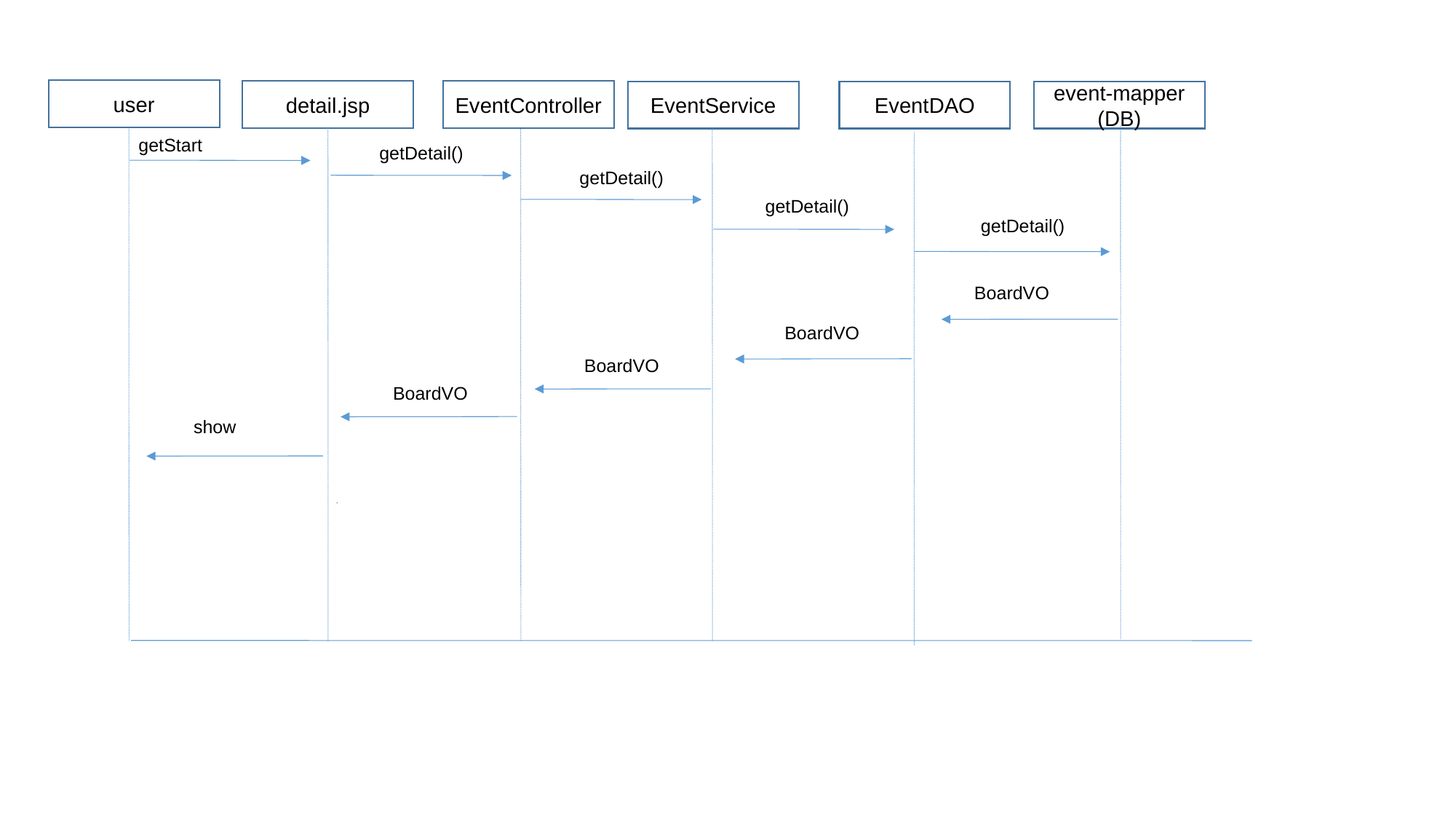

user
EventController
detail.jsp
EventService
EventDAO
event-mapper (DB)
getStart
getDetail()
getDetail()
getDetail()
getDetail()
BoardVO
BoardVO
BoardVO
BoardVO
show